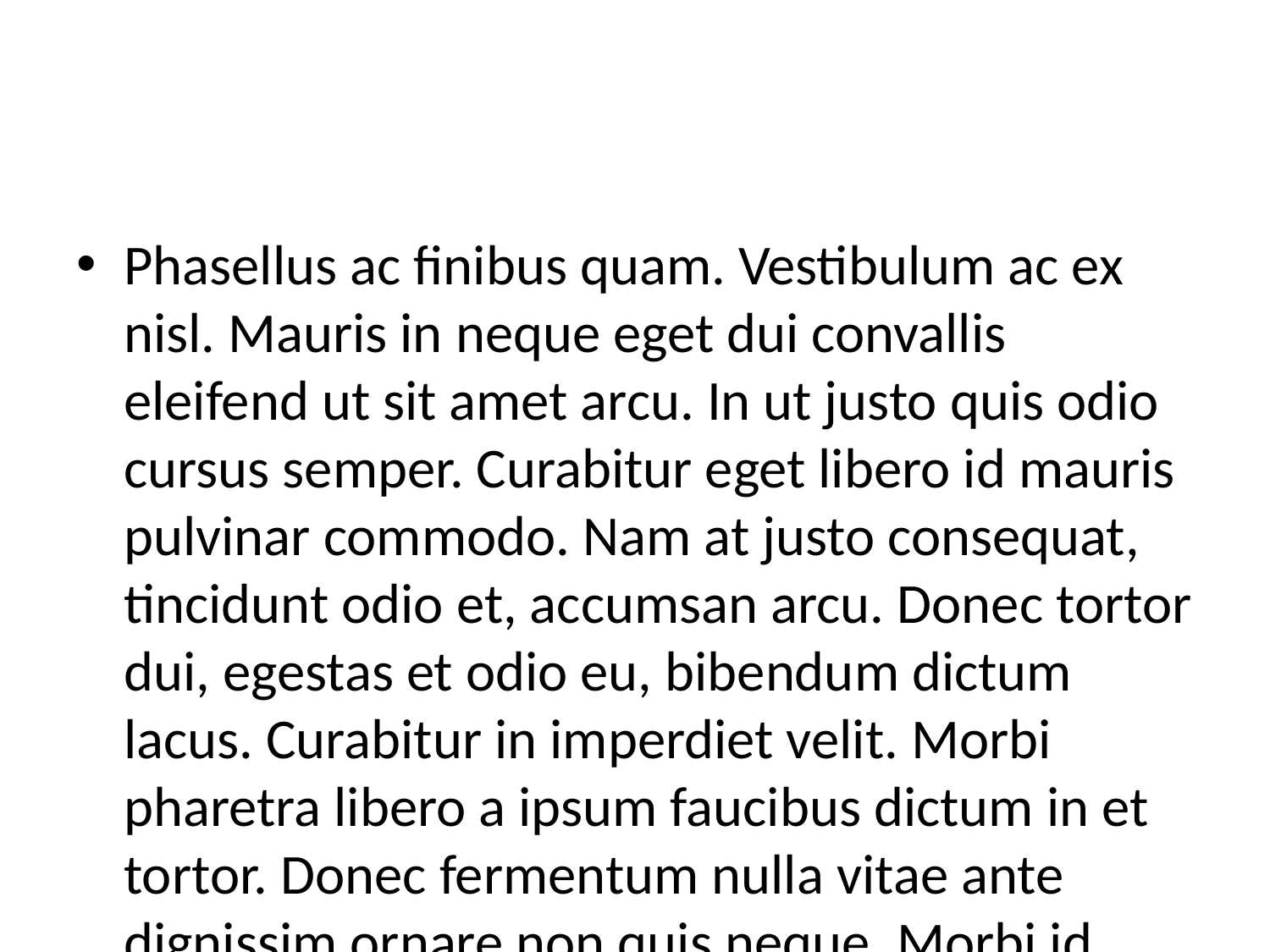

#
Phasellus ac finibus quam. Vestibulum ac ex nisl. Mauris in neque eget dui convallis eleifend ut sit amet arcu. In ut justo quis odio cursus semper. Curabitur eget libero id mauris pulvinar commodo. Nam at justo consequat, tincidunt odio et, accumsan arcu. Donec tortor dui, egestas et odio eu, bibendum dictum lacus. Curabitur in imperdiet velit. Morbi pharetra libero a ipsum faucibus dictum in et tortor. Donec fermentum nulla vitae ante dignissim ornare non quis neque. Morbi id arcu vel massa euismod sollicitudin. Donec libero purus, efficitur at metus at, consectetur consectetur nisi. Suspendisse potenti. Vestibulum sit amet tortor in arcu sollicitudin ultrices sit amet vel felis.